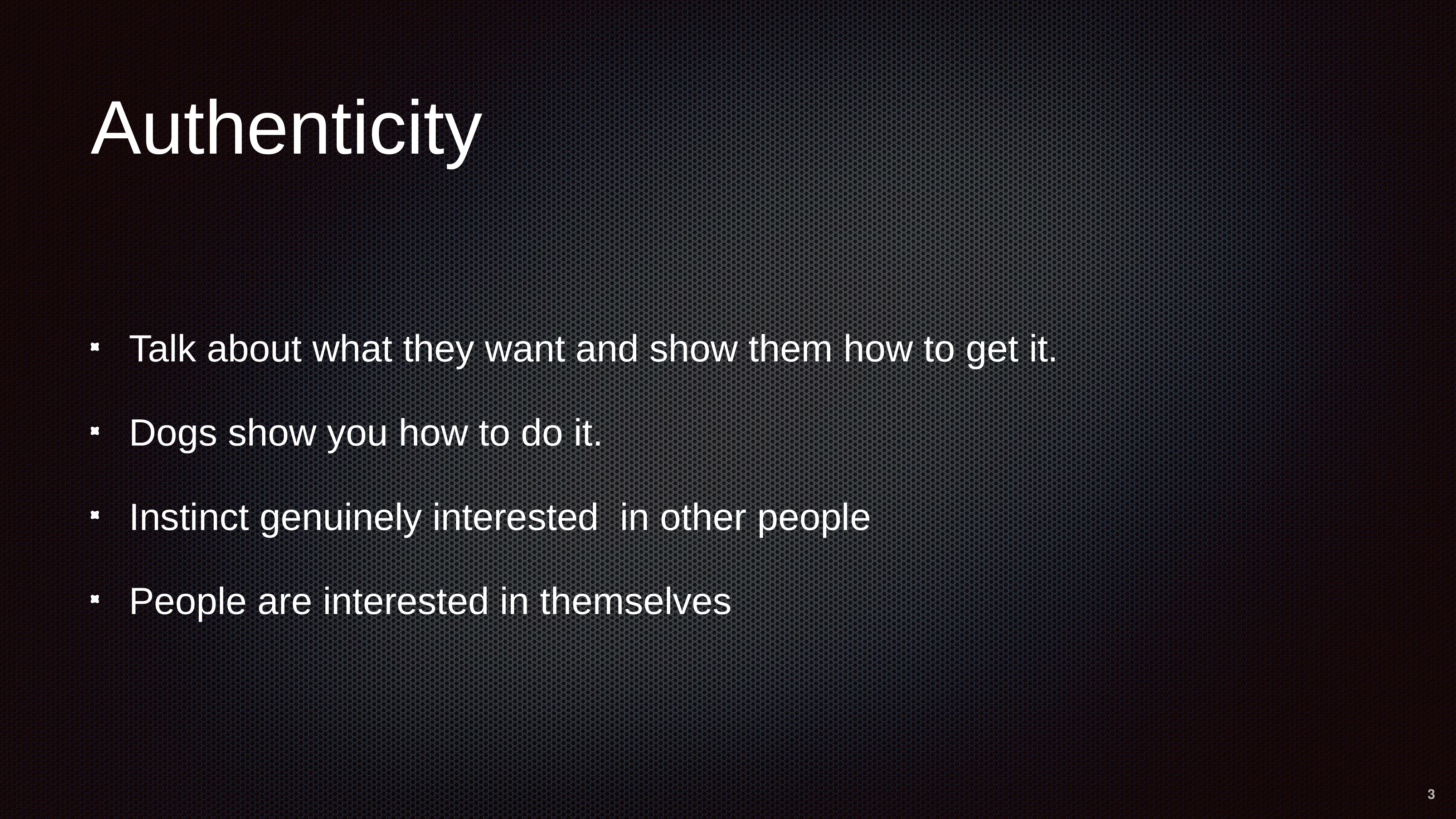

# Authenticity
Talk about what they want and show them how to get it.
Dogs show you how to do it.
Instinct genuinely interested  in other people
People are interested in themselves
3